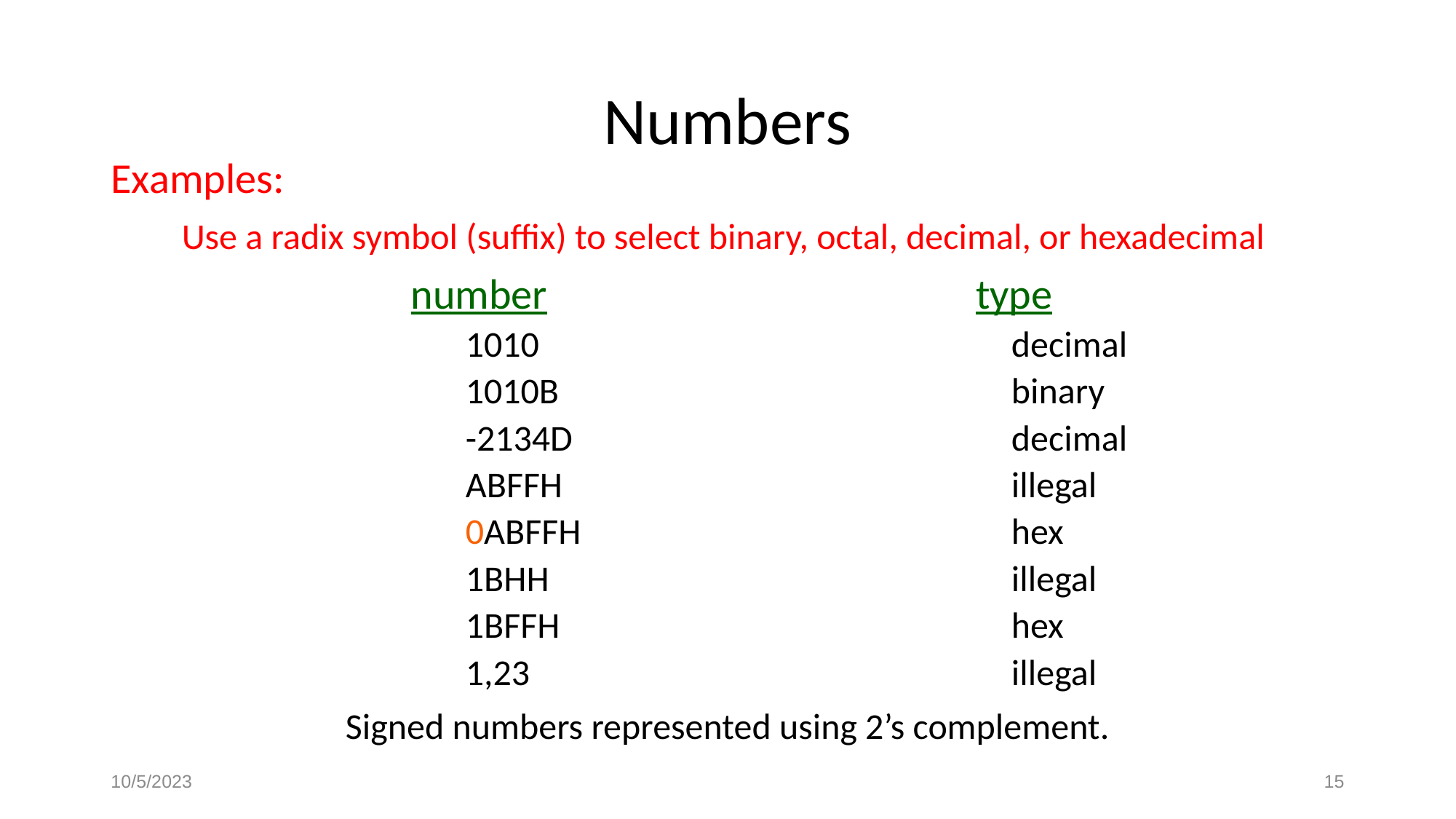

# Numbers
Examples:
Use a radix symbol (suffix) to select binary, octal, decimal, or hexadecimal
 number				type
 		1010					decimal
 		1010B					binary
 		-2134D					decimal
		ABFFH					illegal
		0ABFFH				hex
		1BHH					illegal
		1BFFH					hex
		1,23					illegal
Signed numbers represented using 2’s complement.

10/5/2023
15